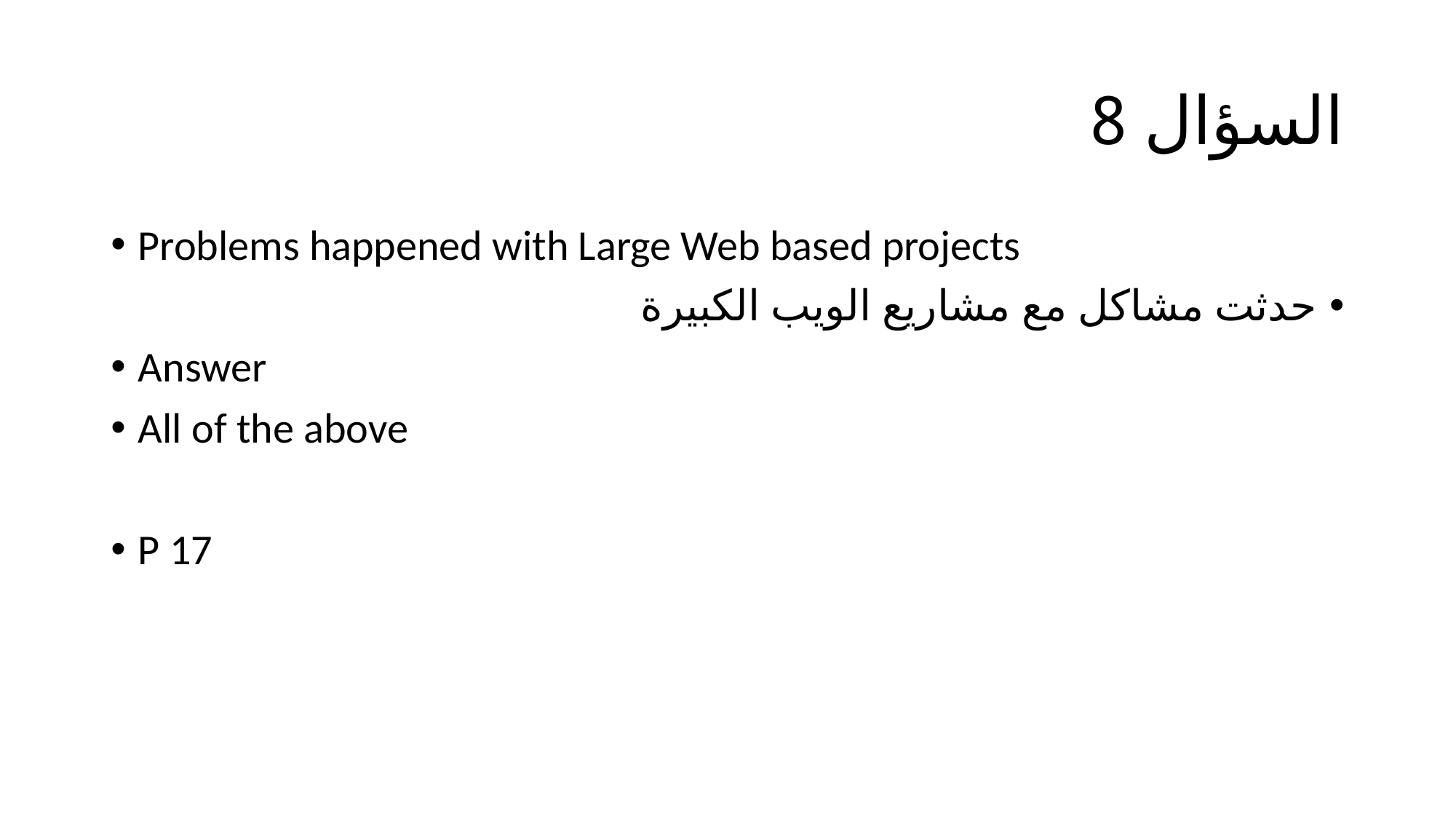

# السؤال 8
Problems happened with Large Web based projects
حدثت مشاكل مع مشاريع الويب الكبيرة
Answer
All of the above

P 17